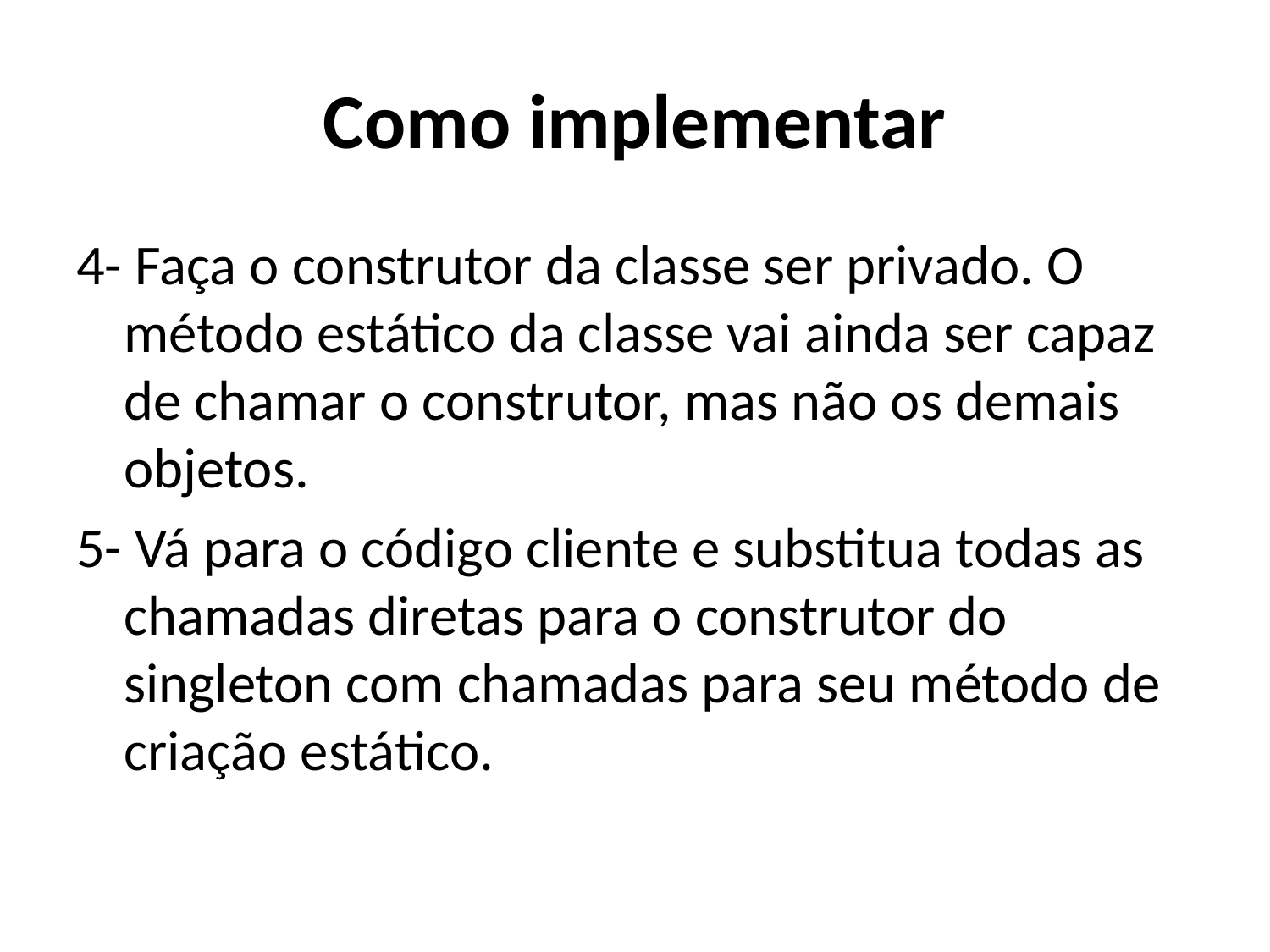

# Como implementar
4- Faça o construtor da classe ser privado. O método estático da classe vai ainda ser capaz de chamar o construtor, mas não os demais objetos.
5- Vá para o código cliente e substitua todas as chamadas diretas para o construtor do singleton com chamadas para seu método de criação estático.